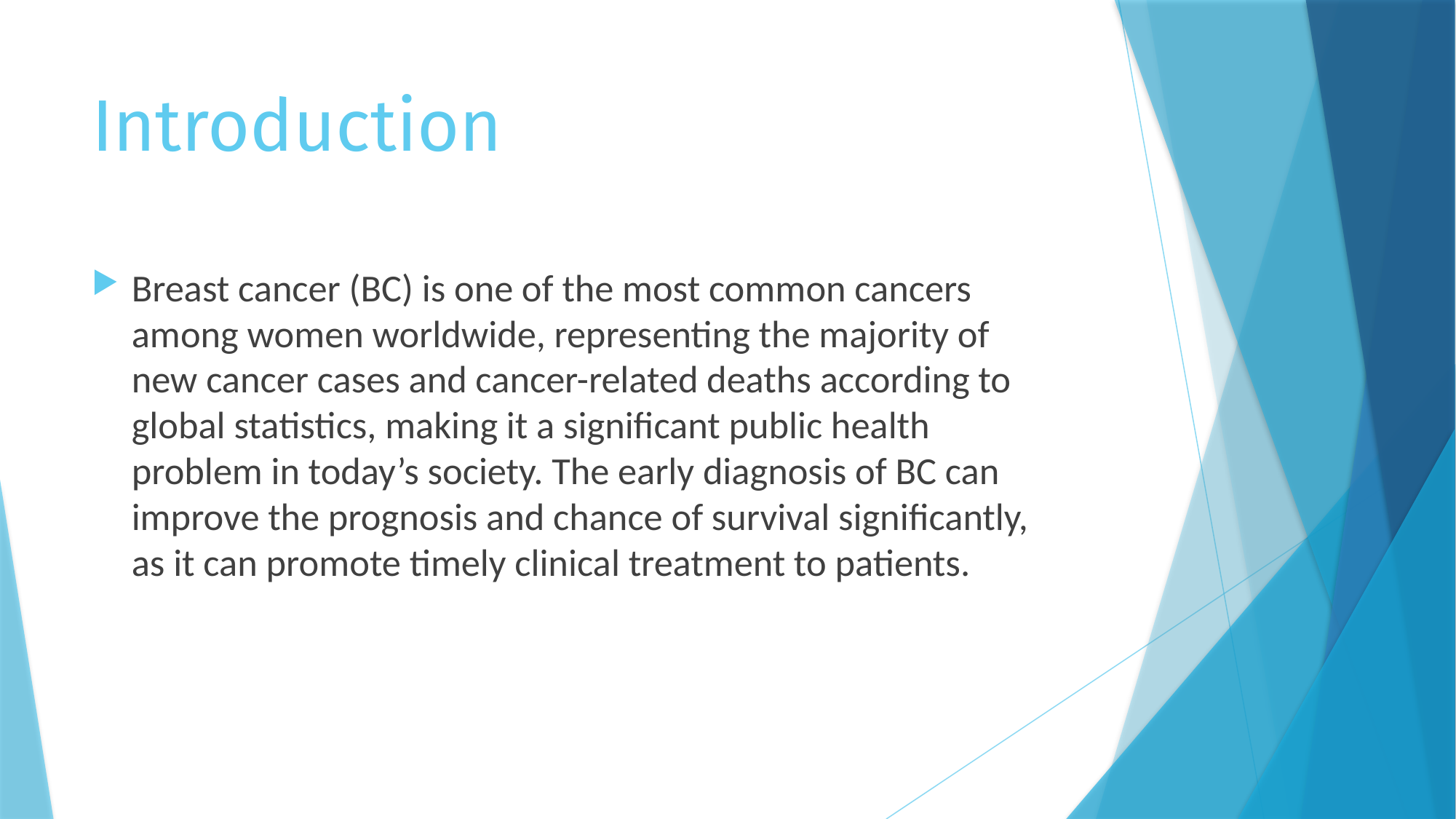

# Introduction
Breast cancer (BC) is one of the most common cancers among women worldwide, representing the majority of new cancer cases and cancer-related deaths according to global statistics, making it a significant public health problem in today’s society. The early diagnosis of BC can improve the prognosis and chance of survival significantly, as it can promote timely clinical treatment to patients.